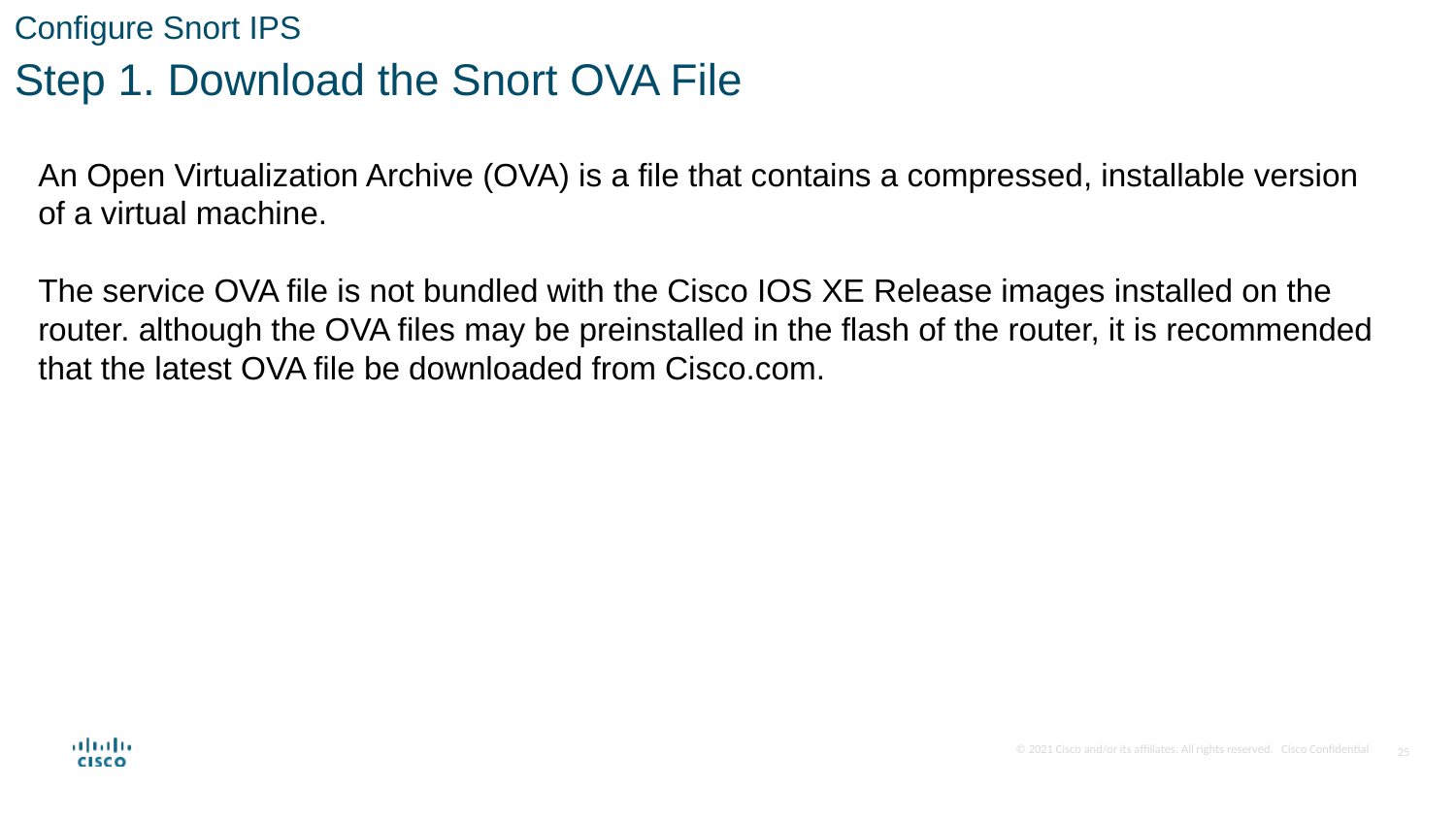

Configure Snort IPS
Step 1. Download the Snort OVA File
An Open Virtualization Archive (OVA) is a file that contains a compressed, installable version of a virtual machine.

The service OVA file is not bundled with the Cisco IOS XE Release images installed on the router. although the OVA files may be preinstalled in the flash of the router, it is recommended that the latest OVA file be downloaded from Cisco.com.
25